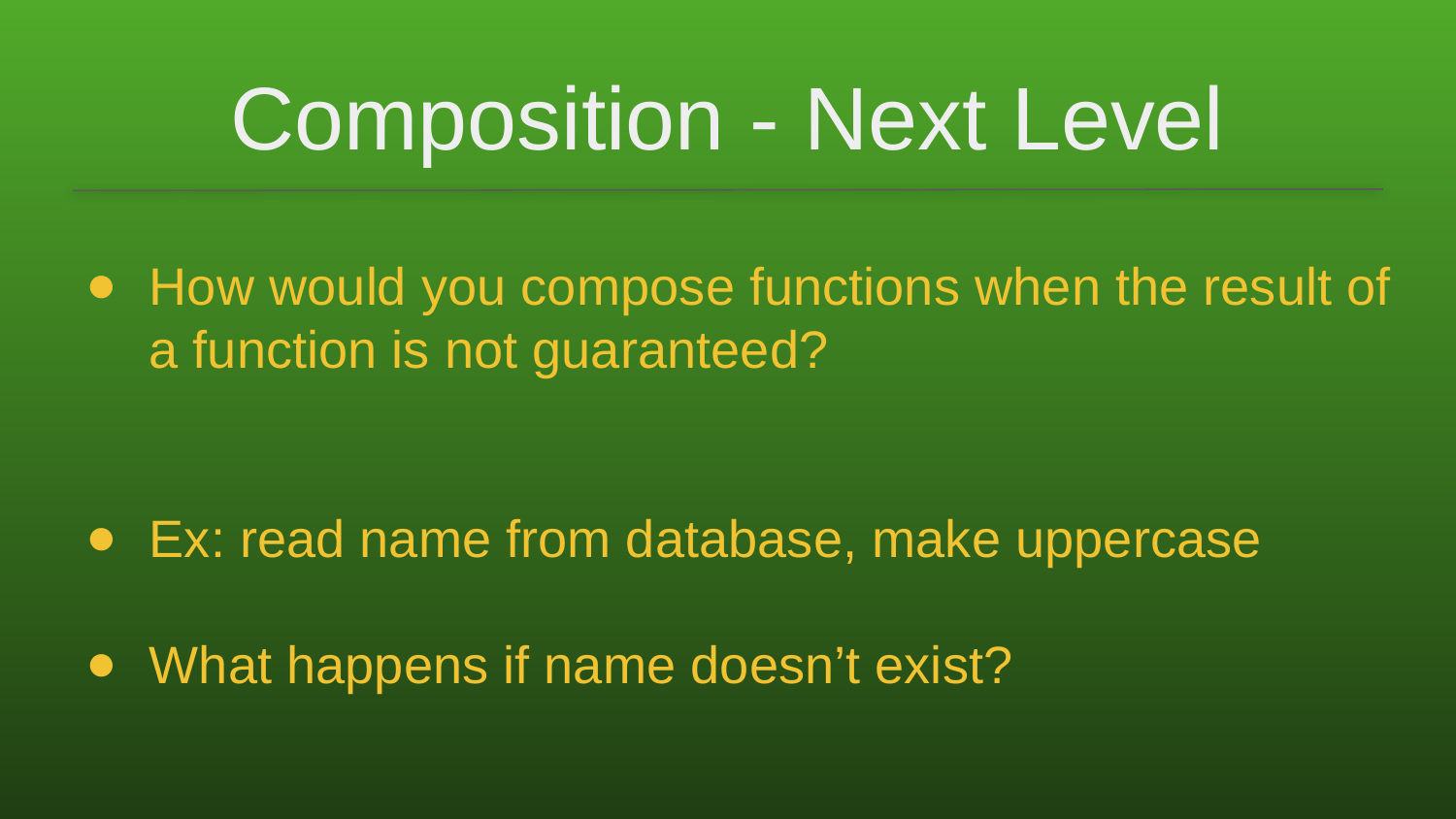

# Composition - Next Level
How would you compose functions when the result of a function is not guaranteed?

Ex: read name from database, make uppercase
What happens if name doesn’t exist?